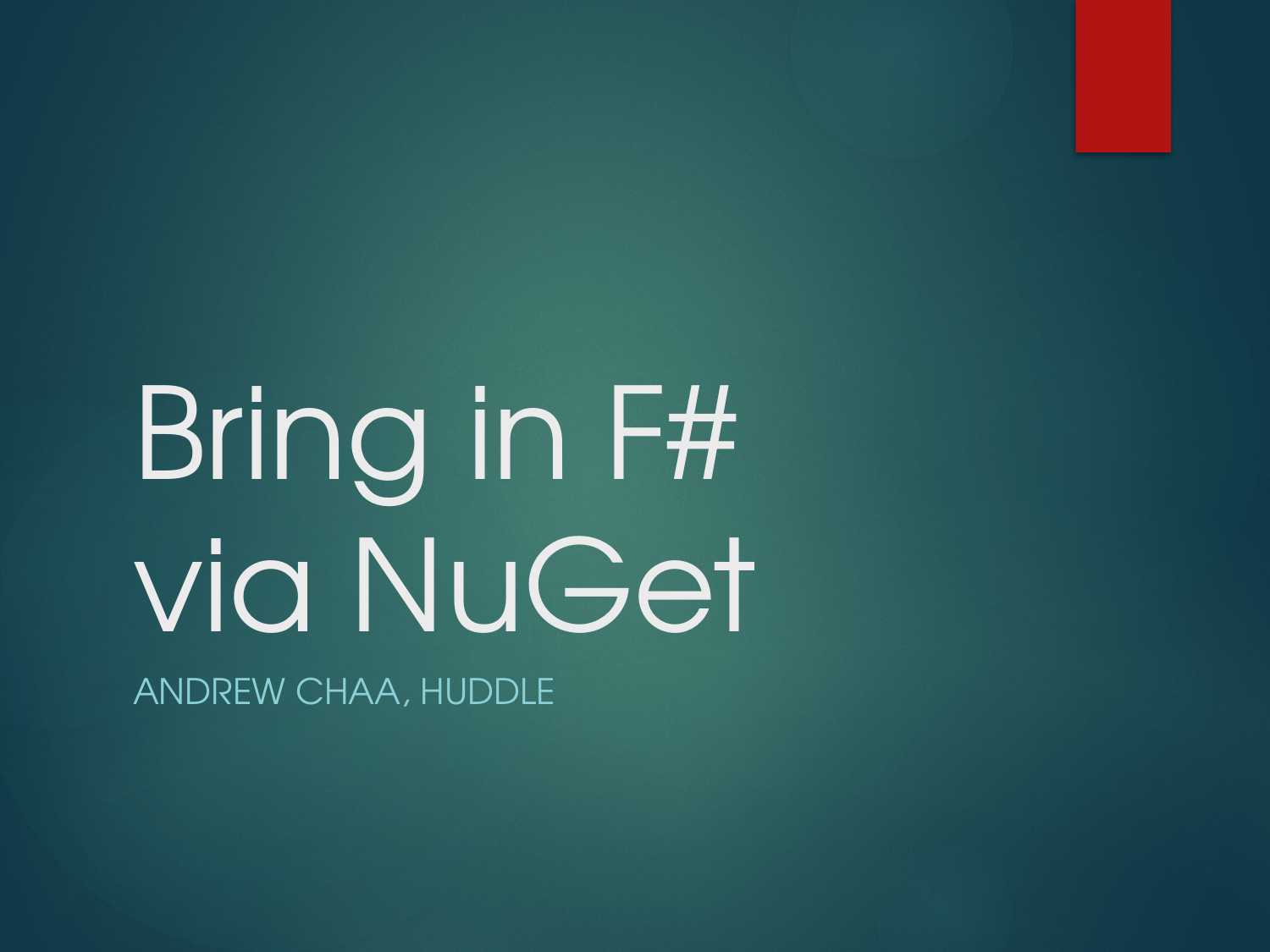

# Bring in F# via NuGet
Andrew Chaa, Huddle